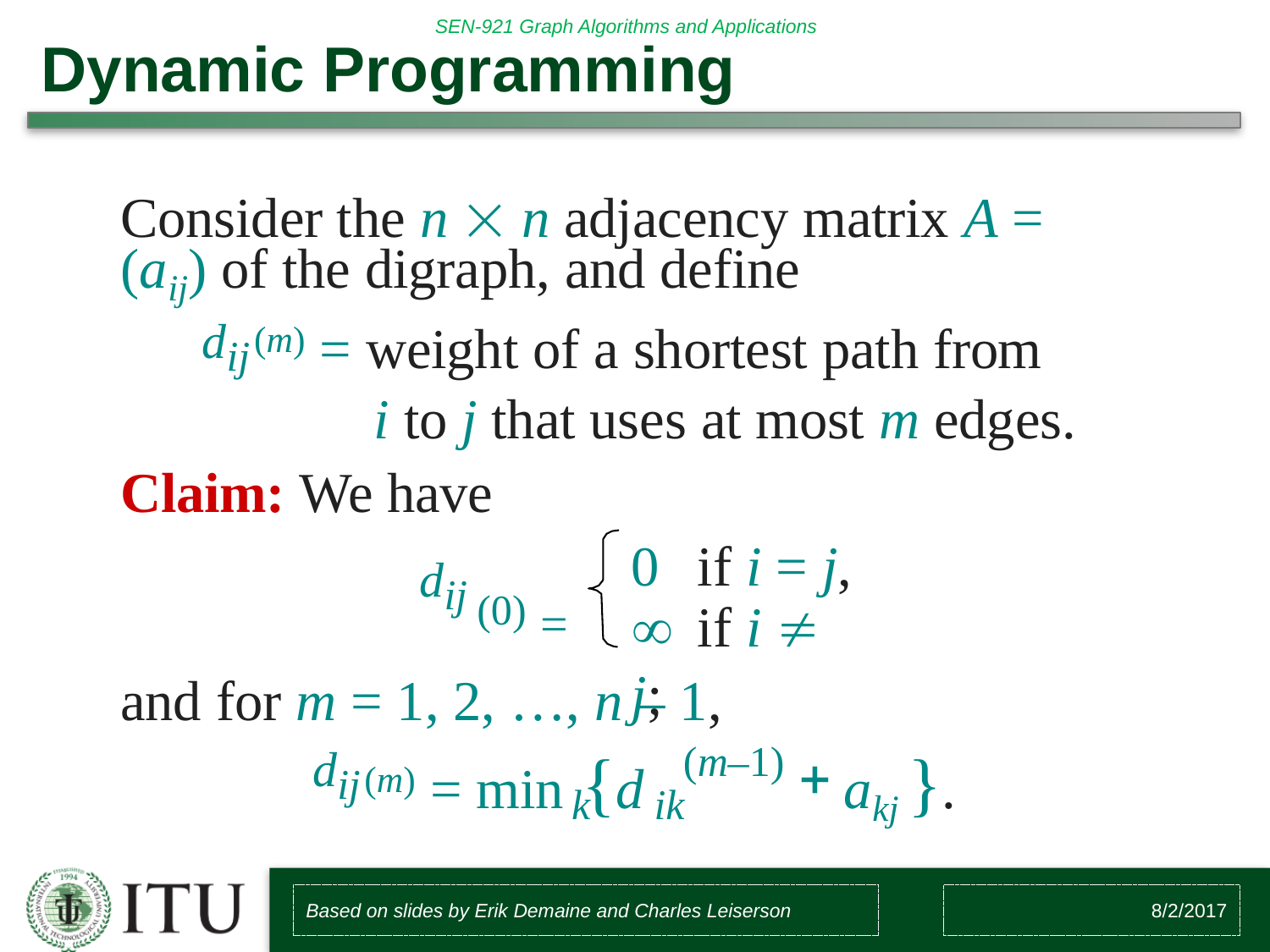

# Dynamic Programming

Consider the n × n adjacency matrix A = (aij) of the digraph, and define
(m) = weight of a shortest path from
dij
i to j that uses at most m edges.
Claim: We have
(0) =

0	if i = j,

dij
∞	if i ≠ j;
and for m = 1, 2, …, n – 1,
(m) = min {d
akj }.
(m–1)
k	ik
dij
Based on slides by Erik Demaine and Charles Leiserson
8/2/2017